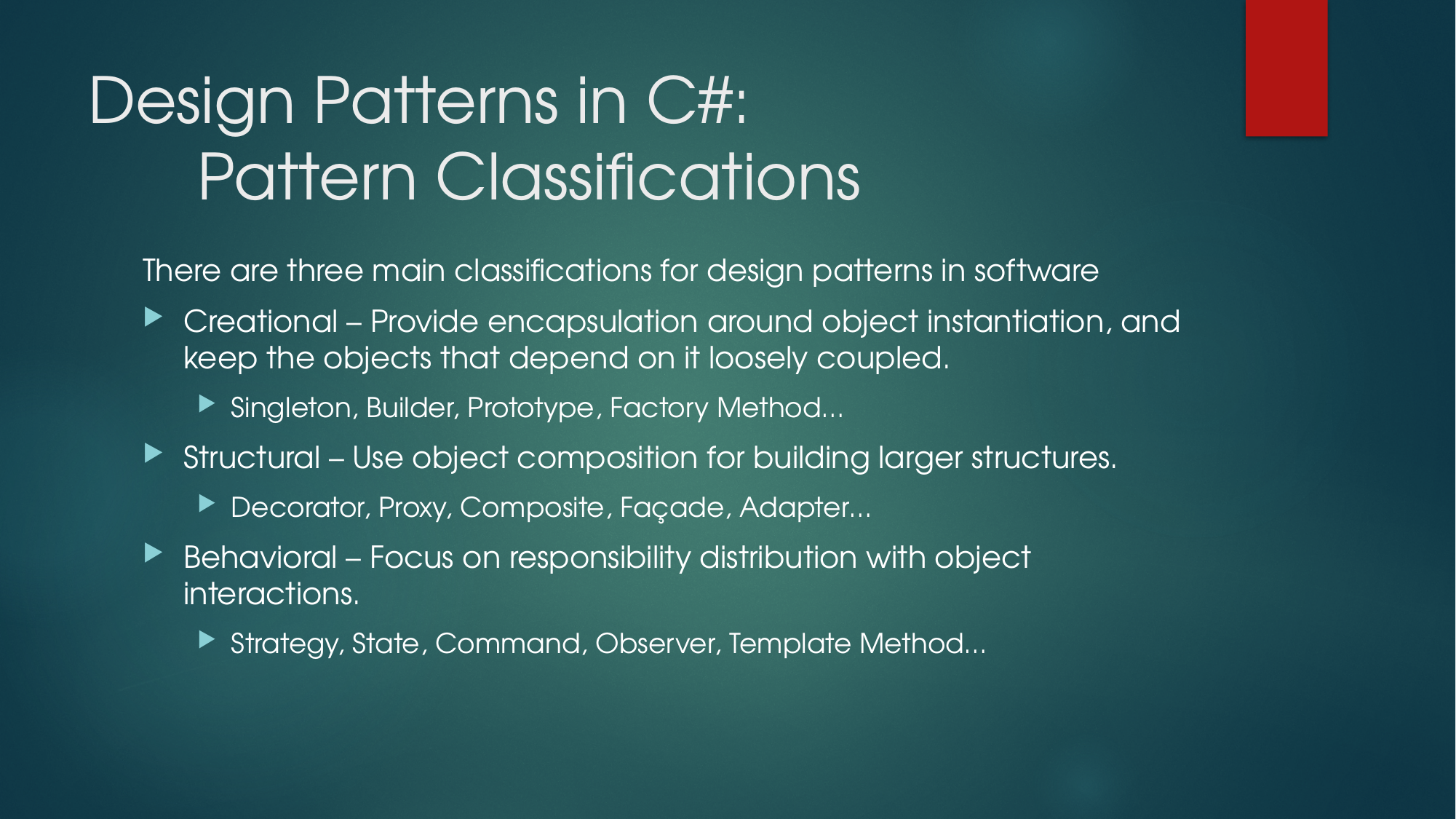

# Design Patterns in C#: Pattern Classifications
There are three main classifications for design patterns in software
Creational – Provide encapsulation around object instantiation, and keep the objects that depend on it loosely coupled.
Singleton, Builder, Prototype, Factory Method…
Structural – Use object composition for building larger structures.
Decorator, Proxy, Composite, Façade, Adapter…
Behavioral – Focus on responsibility distribution with object interactions.
Strategy, State, Command, Observer, Template Method…